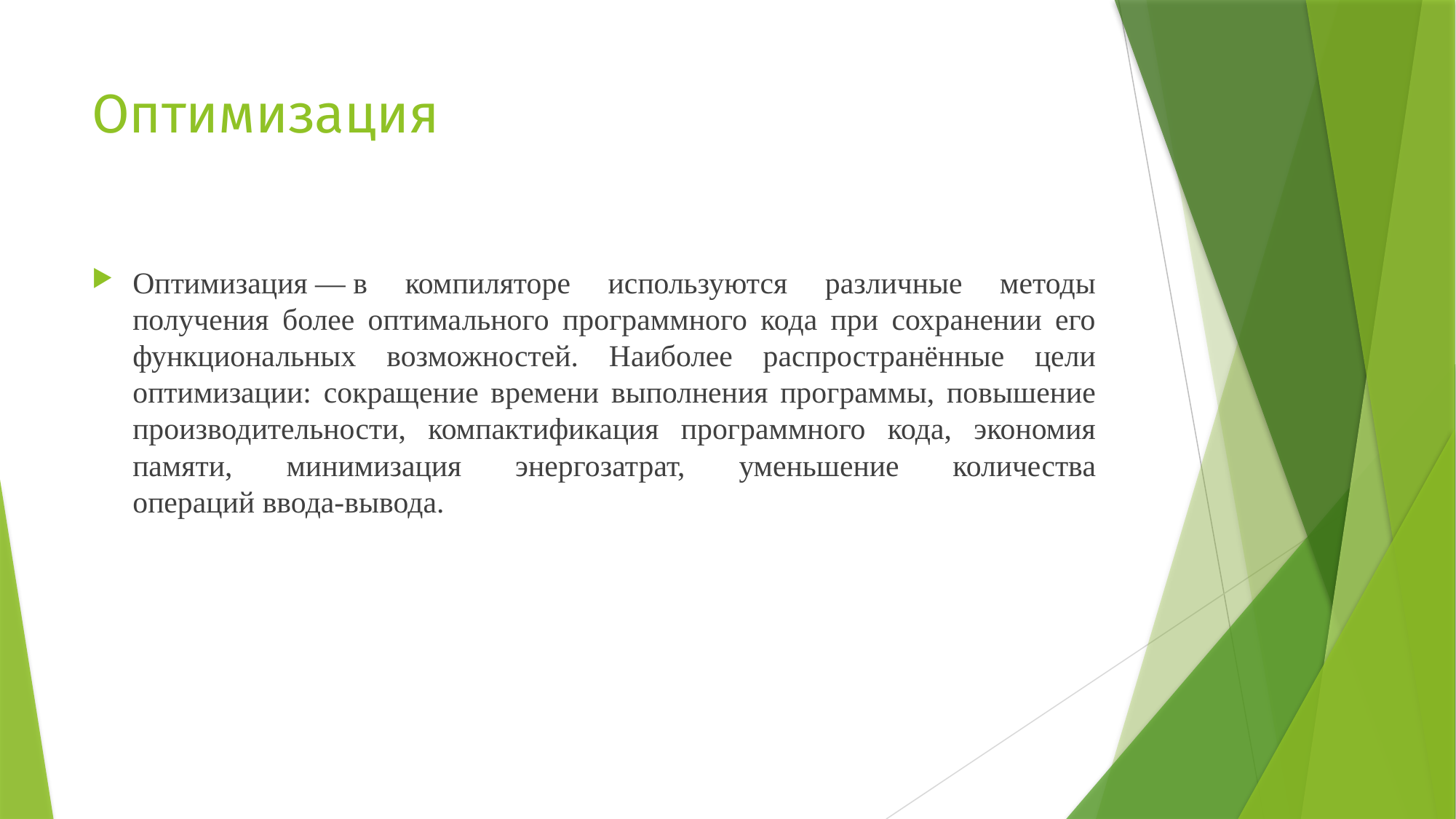

# Оптимизация
Оптимизация — в компиляторе используются различные методы получения более оптимального программного кода при сохранении его функциональных возможностей. Наиболее распространённые цели оптимизации: сокращение времени выполнения программы, повышение производительности, компактификация программного кода, экономия памяти, минимизация энергозатрат, уменьшение количества операций ввода-вывода.